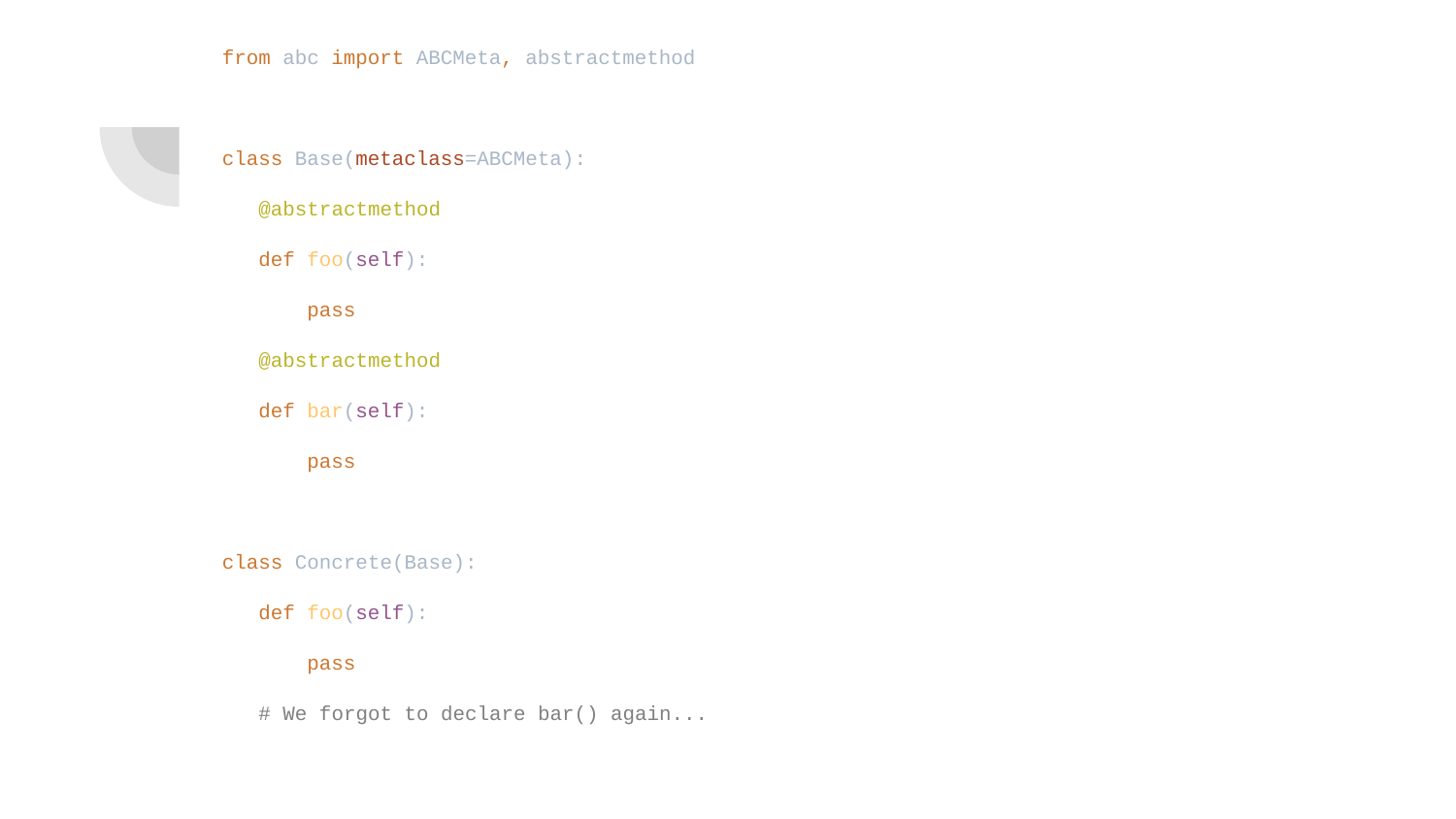

from abc import ABCMeta, abstractmethod

class Base(metaclass=ABCMeta):
   @abstractmethod
   def foo(self):
       pass
   @abstractmethod
   def bar(self):
       pass

class Concrete(Base):
   def foo(self):
       pass
   # We forgot to declare bar() again...